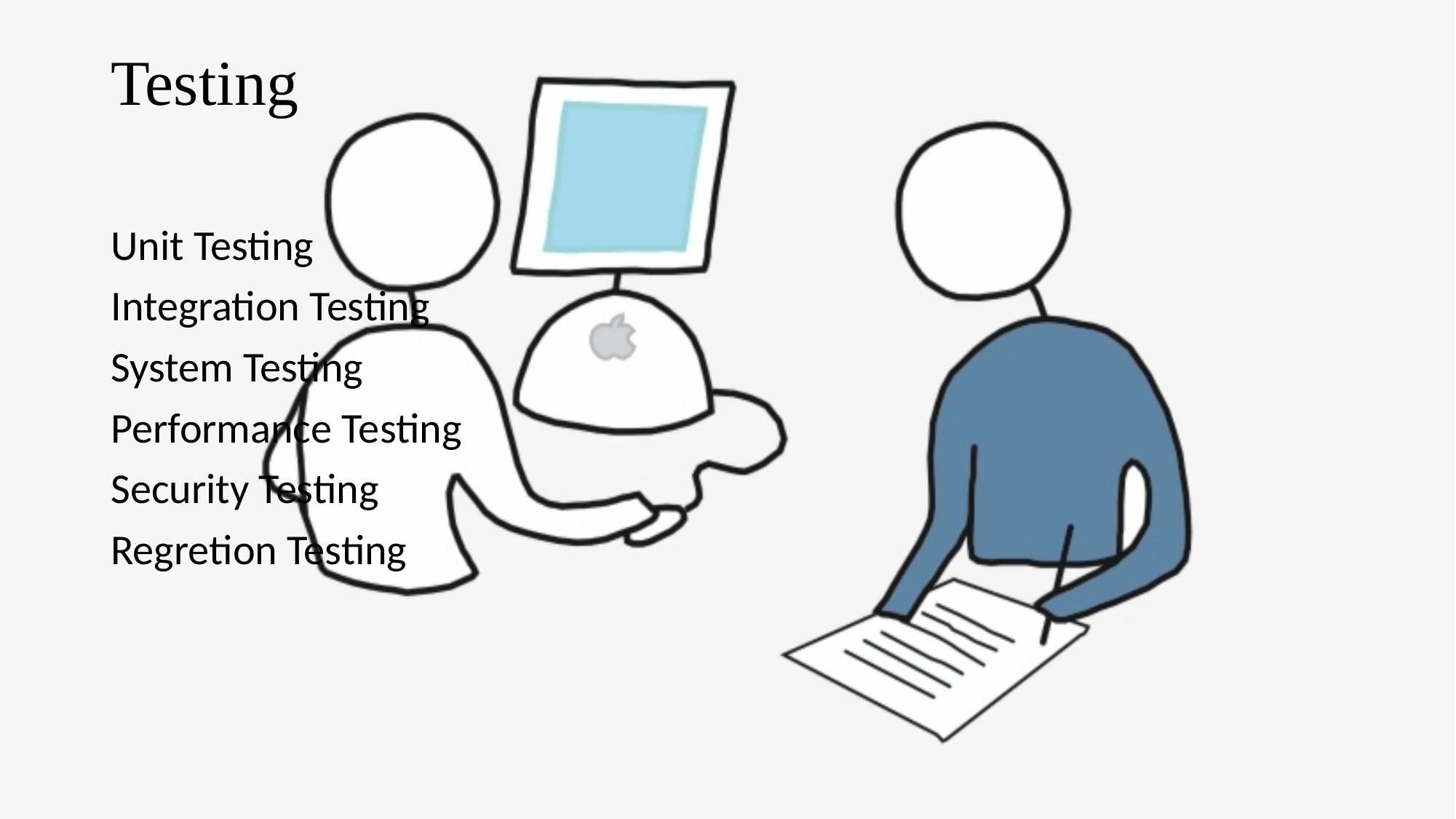

# Testing
Unit Testing
Integration Testing
System Testing
Performance Testing
Security Testing
Regretion Testing